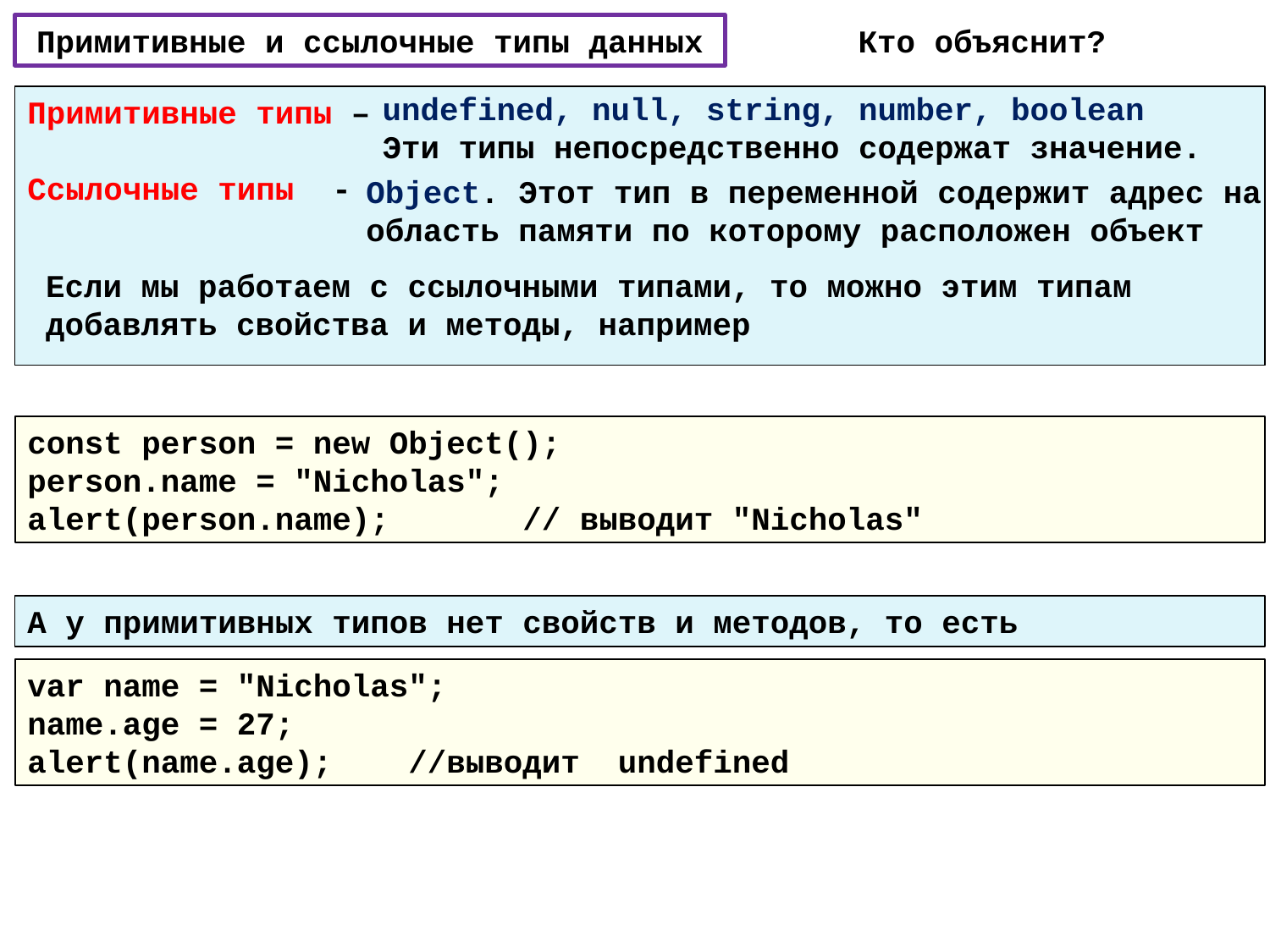

Примитивные и ссылочные типы данных
Кто объяснит?
undefined, null, string, number, boolean
Эти типы непосредственно содержат значение.
Примитивные типы –

Cсылочные типы  -

Object. Этот тип в переменной содержит адрес на
область памяти по которому расположен объект
Если мы работаем с ссылочными типами, то можно этим типам добавлять свойства и методы, например
const person = new Object();
person.name = "Nicholas";
alert(person.name);       // выводит "Nicholas"
А у примитивных типов нет свойств и методов, то есть
var name = "Nicholas";
name.age = 27;
alert(name.age);    //выводит  undefined